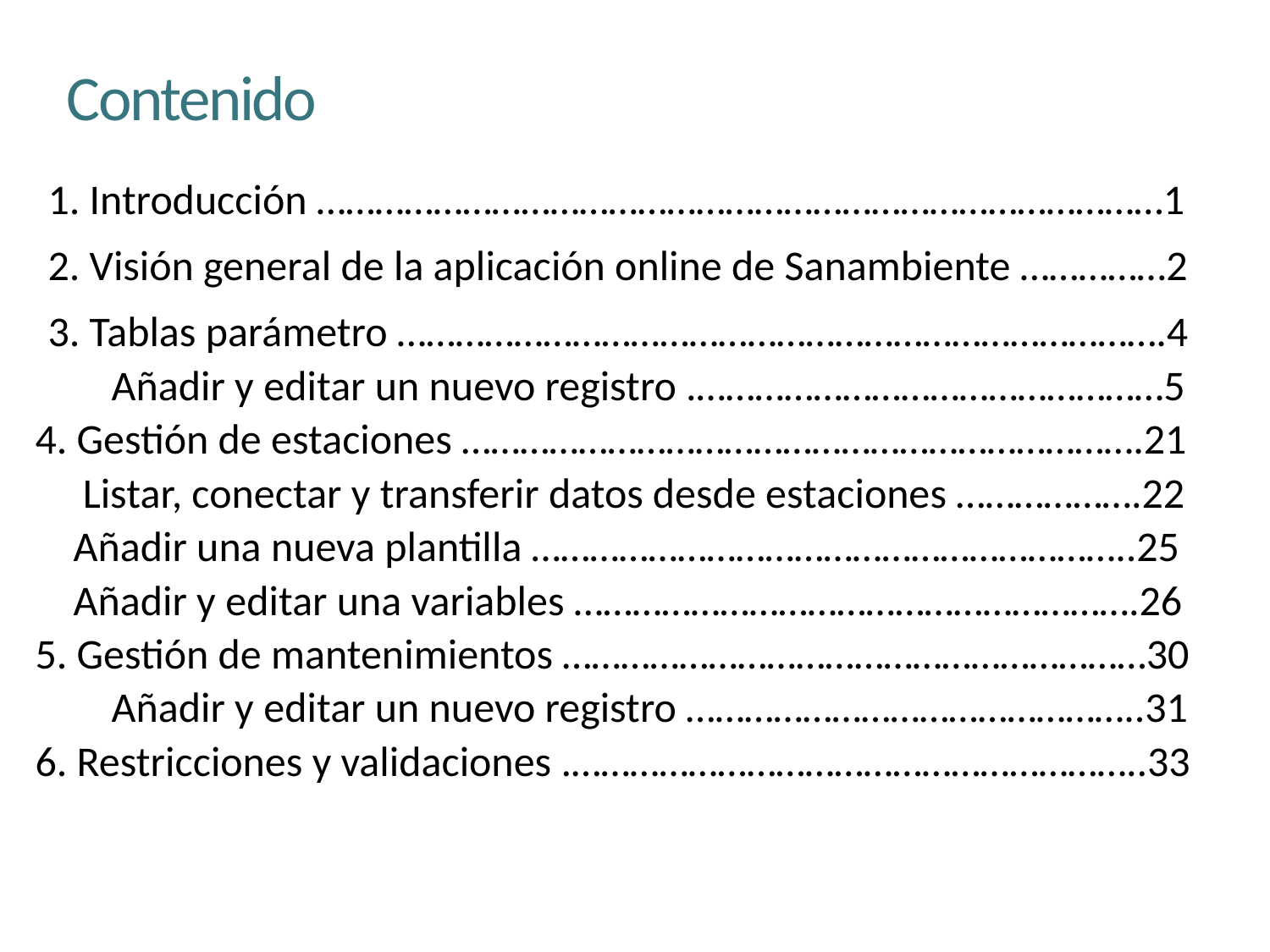

# Contenido
1. Introducción ……………………………………………………………………………1
2. Visión general de la aplicación online de Sanambiente ……………2
3. Tablas parámetro …………………………………………………………………….4
Añadir y editar un nuevo registro .…………………………………………5
4. Gestión de estaciones …………………………………………………………….21
     Listar, conectar y transferir datos desde estaciones ……………….22
Añadir una nueva plantilla ……………………………………………………..25
Añadir y editar una variables ………………………………………………….26
5. Gestión de mantenimientos ……………………………………………………30
Añadir y editar un nuevo registro ………………………………………..31
6. Restricciones y validaciones .…………………………………………………..33